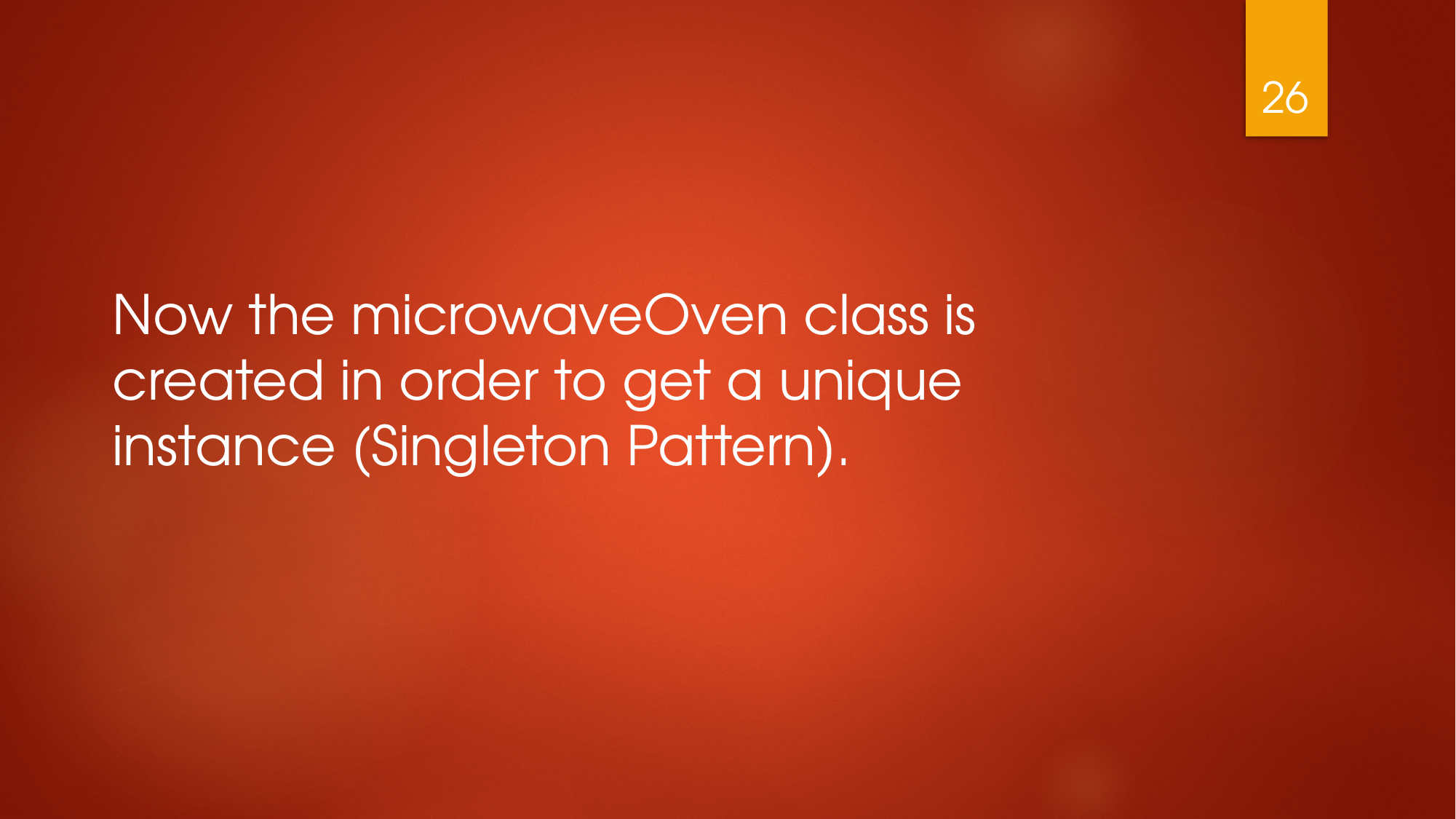

26
Now the microwaveOven class is created in order to get a unique instance (Singleton Pattern).